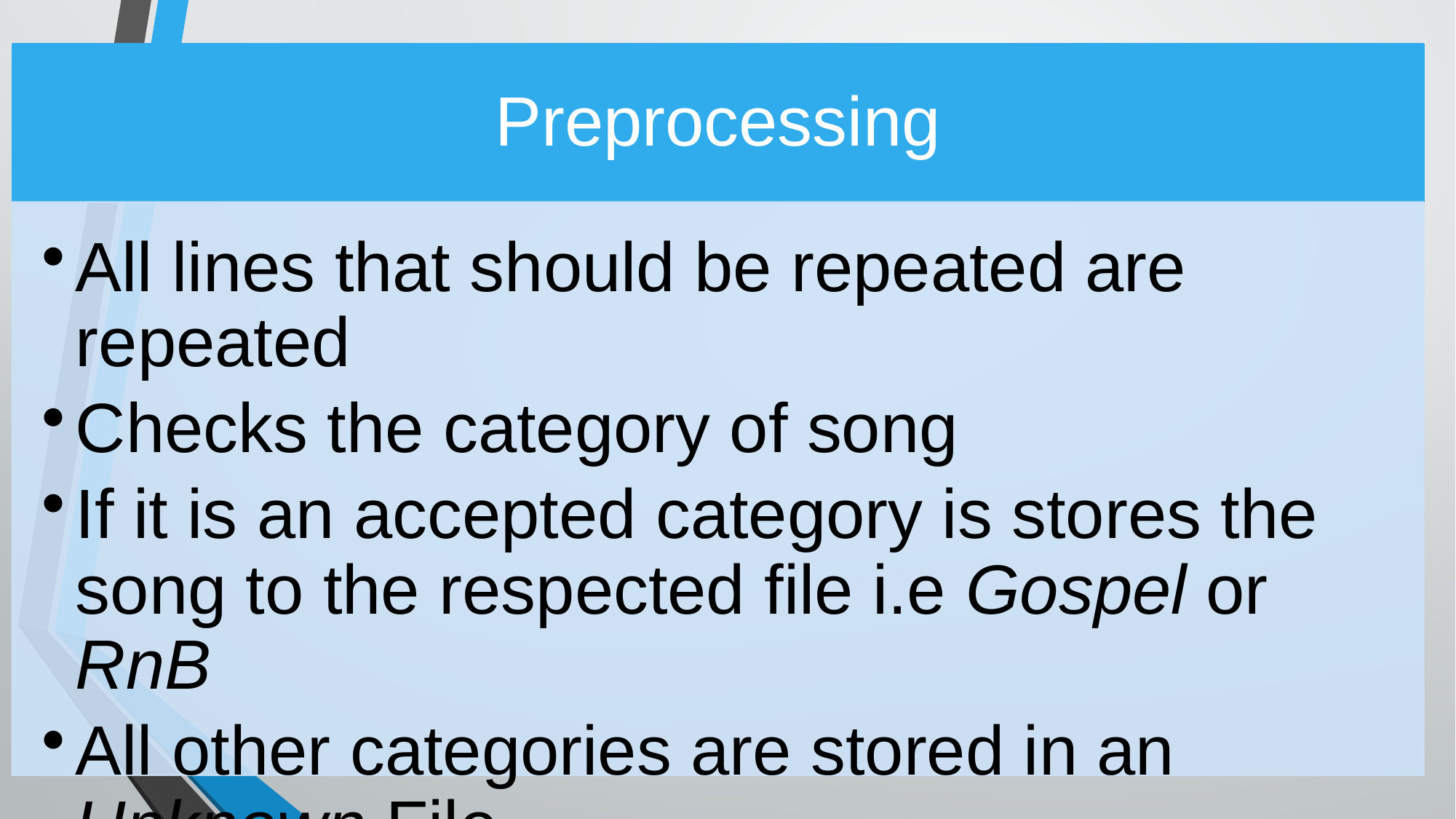

Preprocessing
All lines that should be repeated are repeated
Checks the category of song
If it is an accepted category is stores the song to the respected file i.e Gospel or RnB
All other categories are stored in an Unknown File